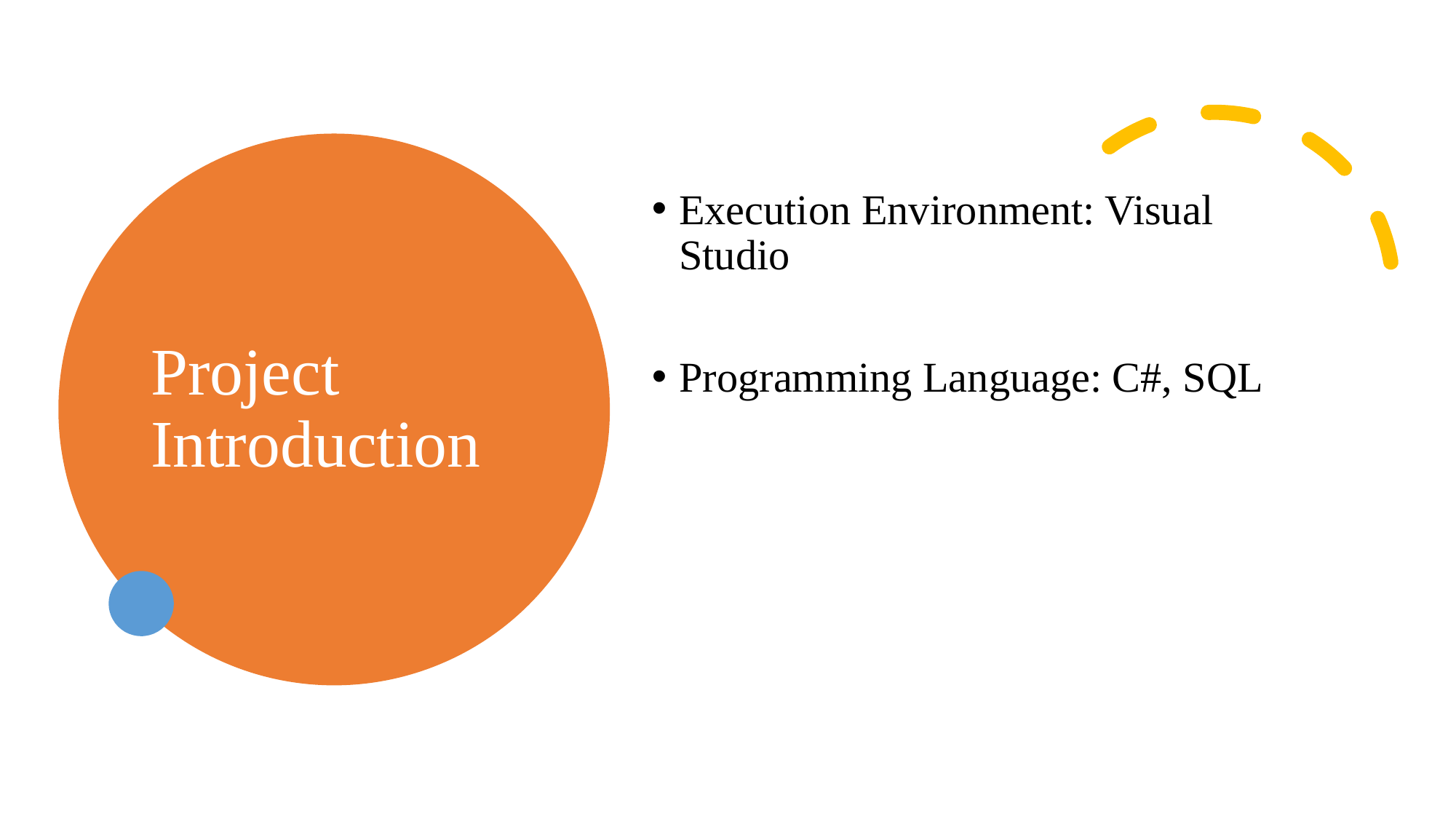

# Project Introduction
Execution Environment: Visual Studio

Programming Language: C#, SQL